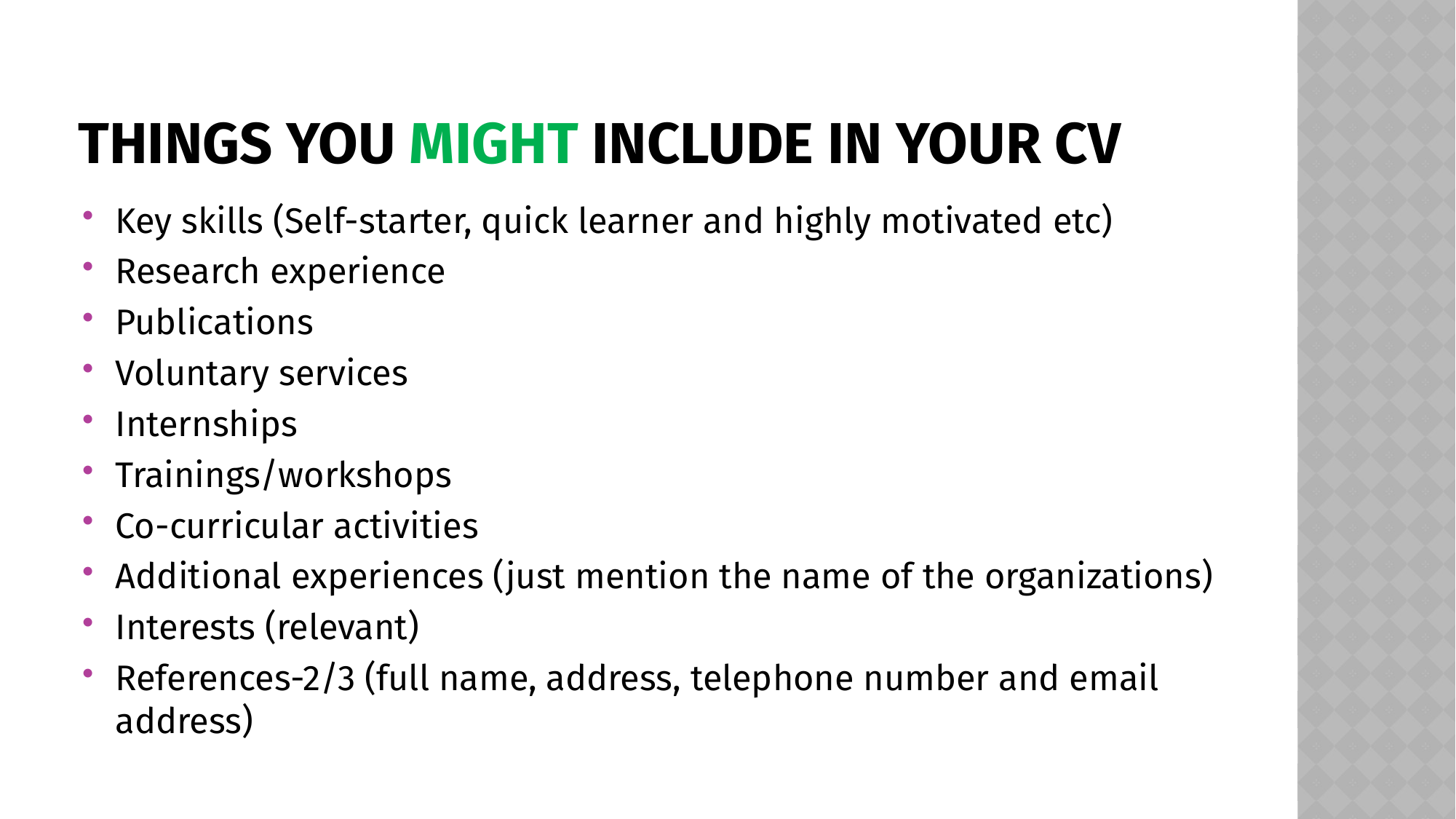

# Things you might include in your cv
Key skills (Self-starter, quick learner and highly motivated etc)
Research experience
Publications
Voluntary services
Internships
Trainings/workshops
Co-curricular activities
Additional experiences (just mention the name of the organizations)
Interests (relevant)
References-2/3 (full name, address, telephone number and email address)